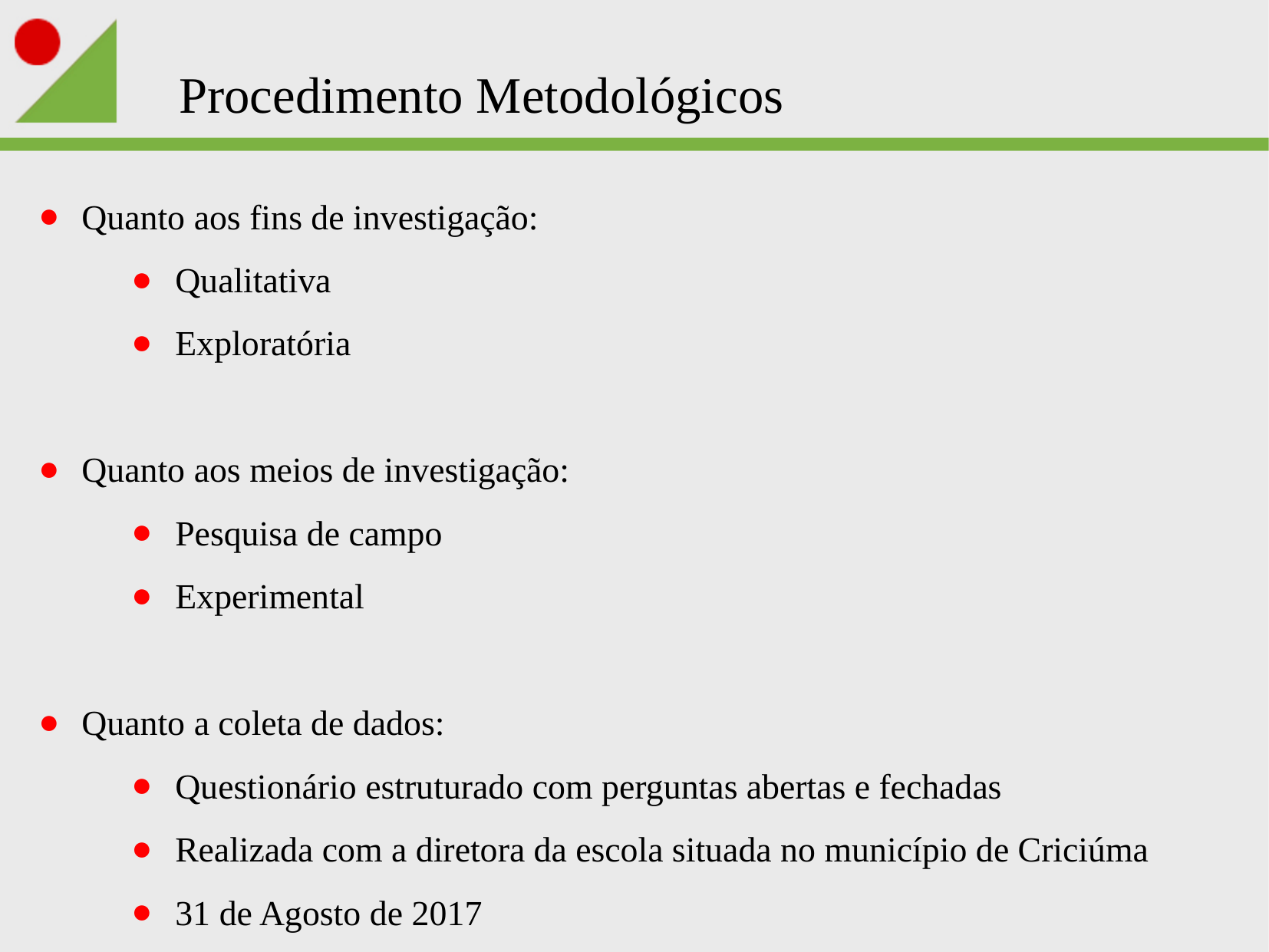

Procedimento Metodológicos
Quanto aos fins de investigação:
Qualitativa
Exploratória

Quanto aos meios de investigação:
Pesquisa de campo
Experimental

Quanto a coleta de dados:
Questionário estruturado com perguntas abertas e fechadas
Realizada com a diretora da escola situada no município de Criciúma
31 de Agosto de 2017